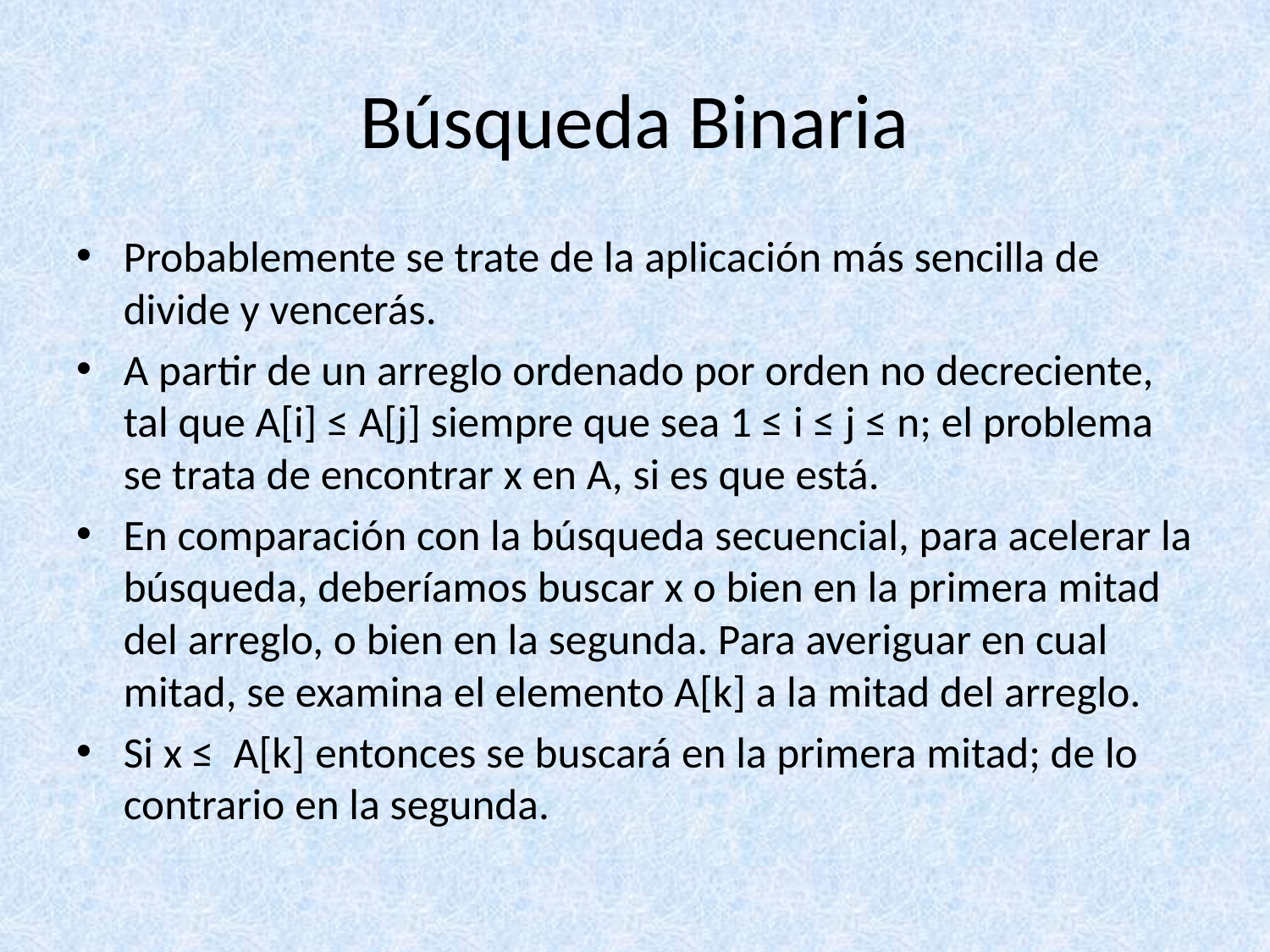

# Búsqueda Binaria
Probablemente se trate de la aplicación más sencilla de divide y vencerás.
A partir de un arreglo ordenado por orden no decreciente, tal que A[i] ≤ A[j] siempre que sea 1 ≤ i ≤ j ≤ n; el problema se trata de encontrar x en A, si es que está.
En comparación con la búsqueda secuencial, para acelerar la búsqueda, deberíamos buscar x o bien en la primera mitad del arreglo, o bien en la segunda. Para averiguar en cual mitad, se examina el elemento A[k] a la mitad del arreglo.
Si x ≤  A[k] entonces se buscará en la primera mitad; de lo contrario en la segunda.